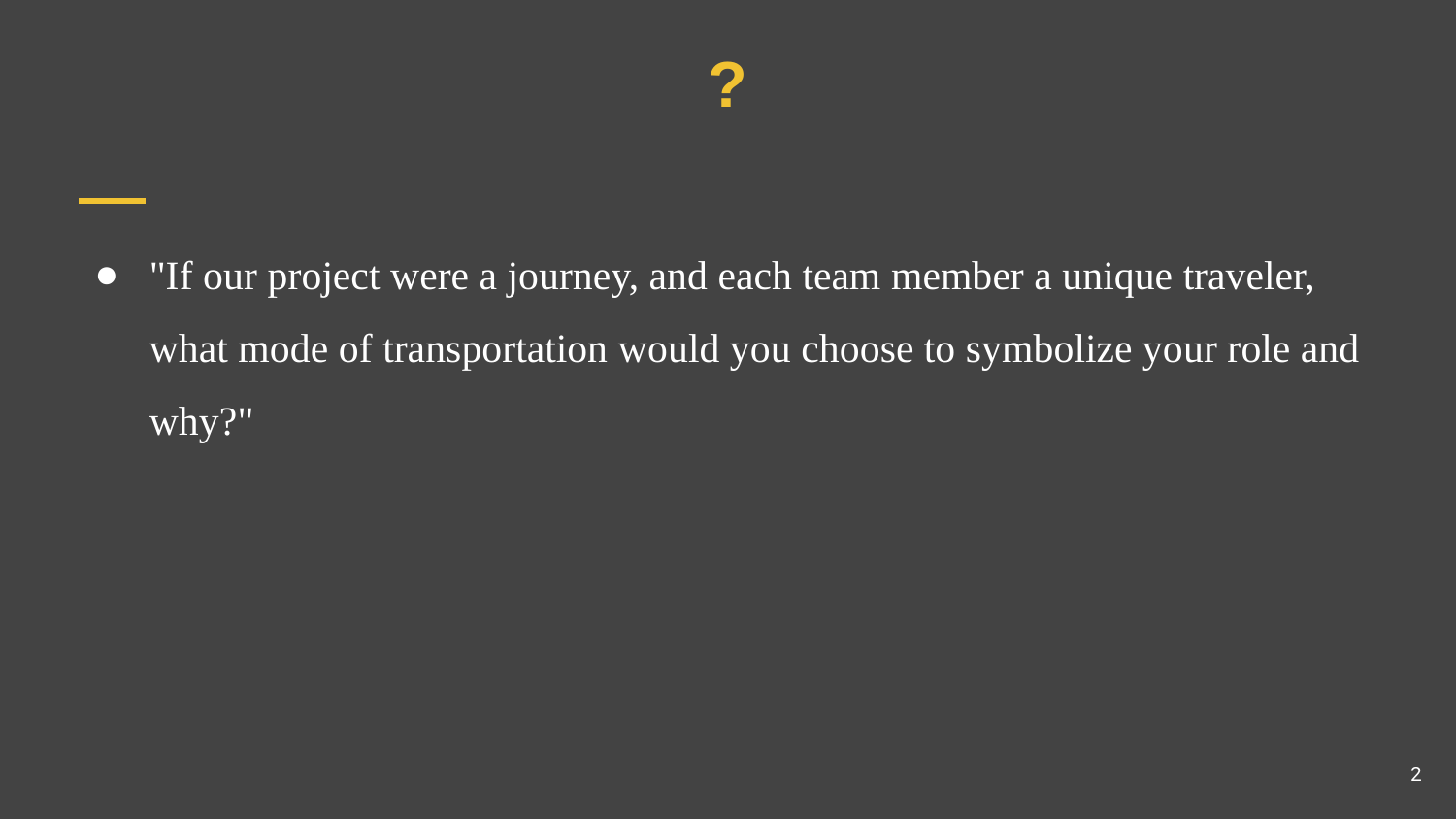

# ?
"If our project were a journey, and each team member a unique traveler, what mode of transportation would you choose to symbolize your role and why?"
2